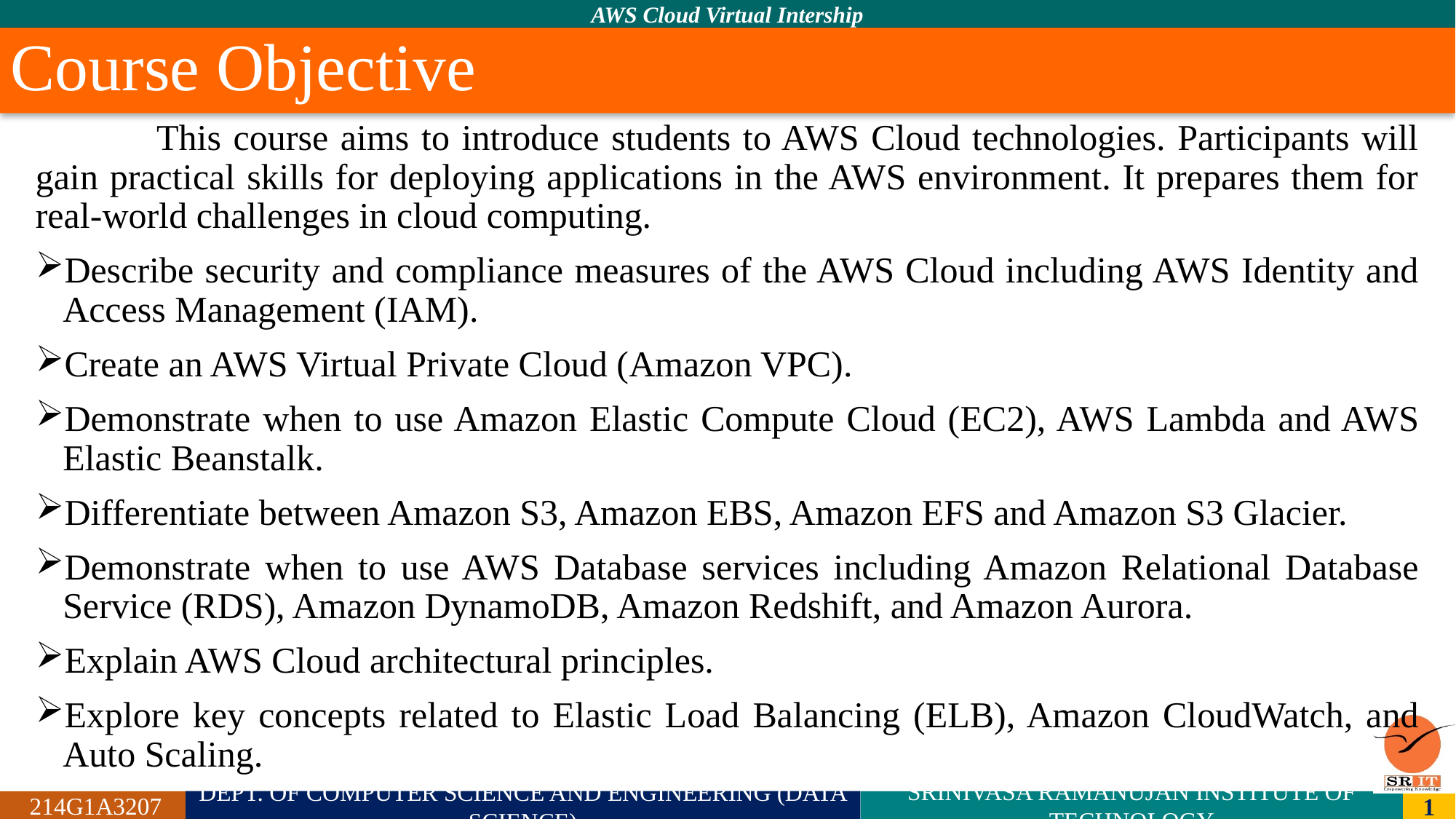

# Course Objective
          This course aims to introduce students to AWS Cloud technologies. Participants will gain practical skills for deploying applications in the AWS environment. It prepares them for real-world challenges in cloud computing.
Describe security and compliance measures of the AWS Cloud including AWS Identity and Access Management (IAM).
Create an AWS Virtual Private Cloud (Amazon VPC).
Demonstrate when to use Amazon Elastic Compute Cloud (EC2), AWS Lambda and AWS Elastic Beanstalk.
Differentiate between Amazon S3, Amazon EBS, Amazon EFS and Amazon S3 Glacier.
Demonstrate when to use AWS Database services including Amazon Relational Database Service (RDS), Amazon DynamoDB, Amazon Redshift, and Amazon Aurora.
Explain AWS Cloud architectural principles.
Explore key concepts related to Elastic Load Balancing (ELB), Amazon CloudWatch, and Auto Scaling.